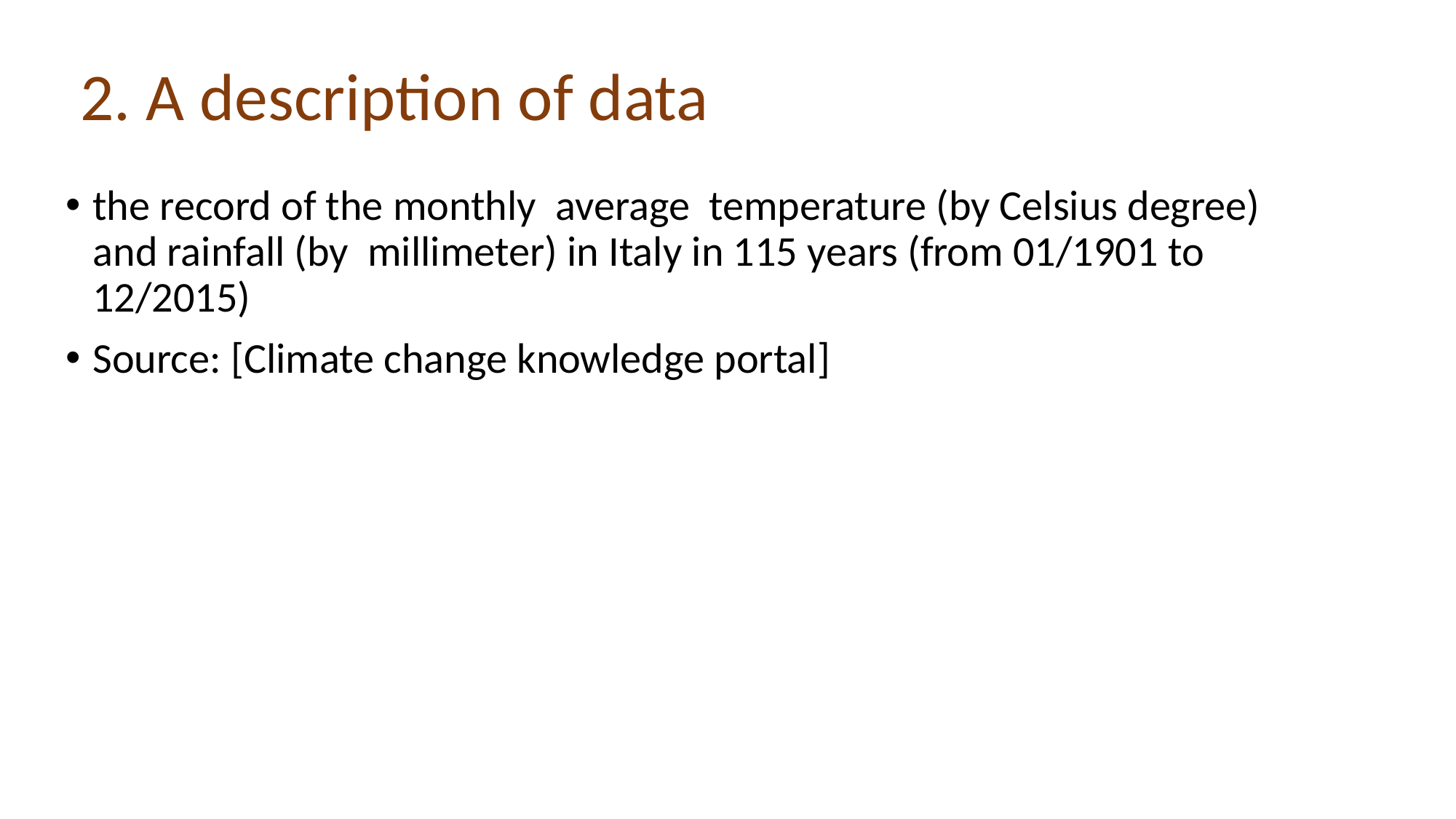

# 2. A description of data
the record of the monthly  average  temperature (by Celsius degree) and rainfall (by  millimeter) in Italy in 115 years (from 01/1901 to 12/2015)
Source: [Climate change knowledge portal]